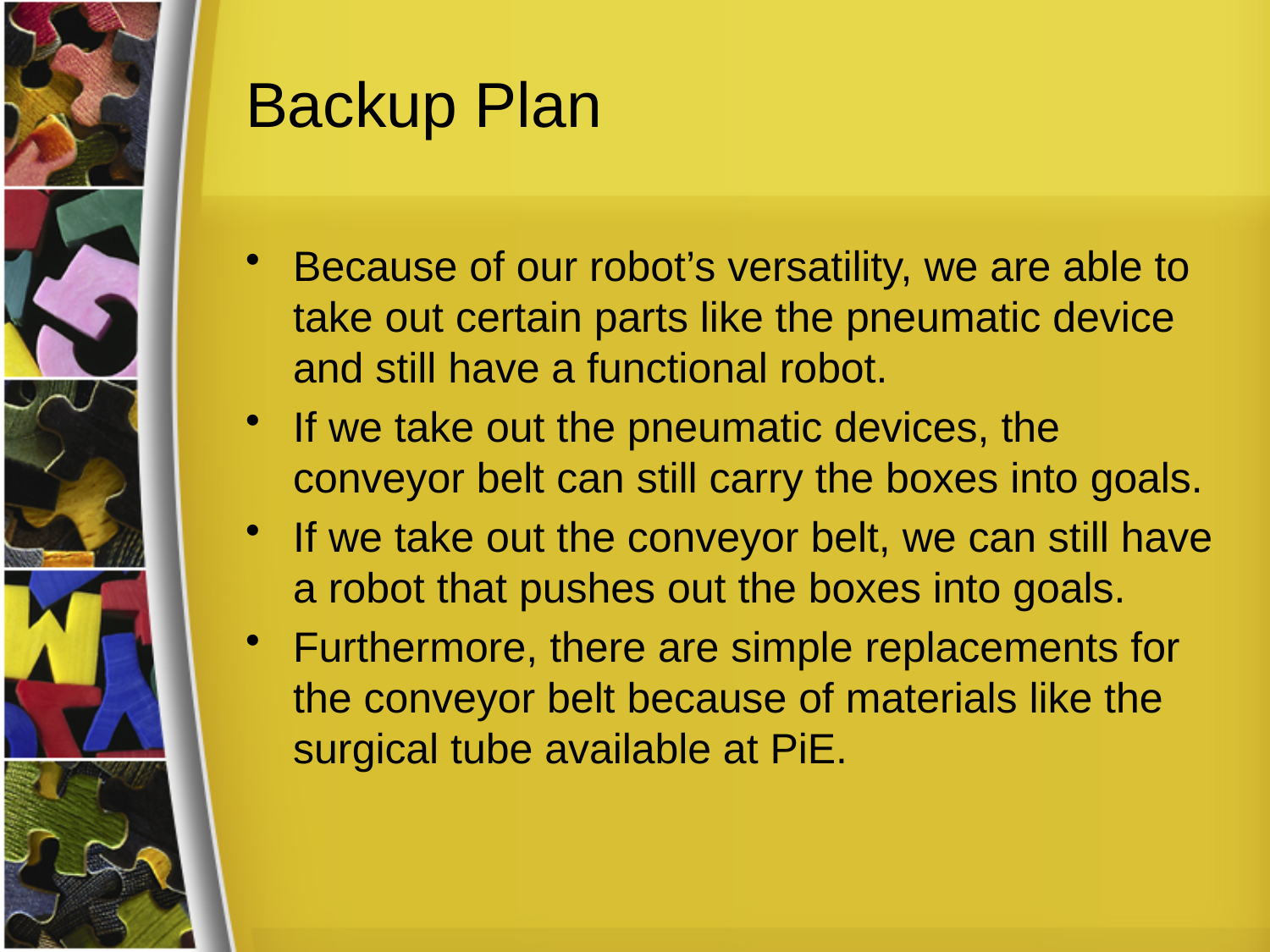

# Backup Plan
Because of our robot’s versatility, we are able to take out certain parts like the pneumatic device and still have a functional robot.
If we take out the pneumatic devices, the conveyor belt can still carry the boxes into goals.
If we take out the conveyor belt, we can still have a robot that pushes out the boxes into goals.
Furthermore, there are simple replacements for the conveyor belt because of materials like the surgical tube available at PiE.